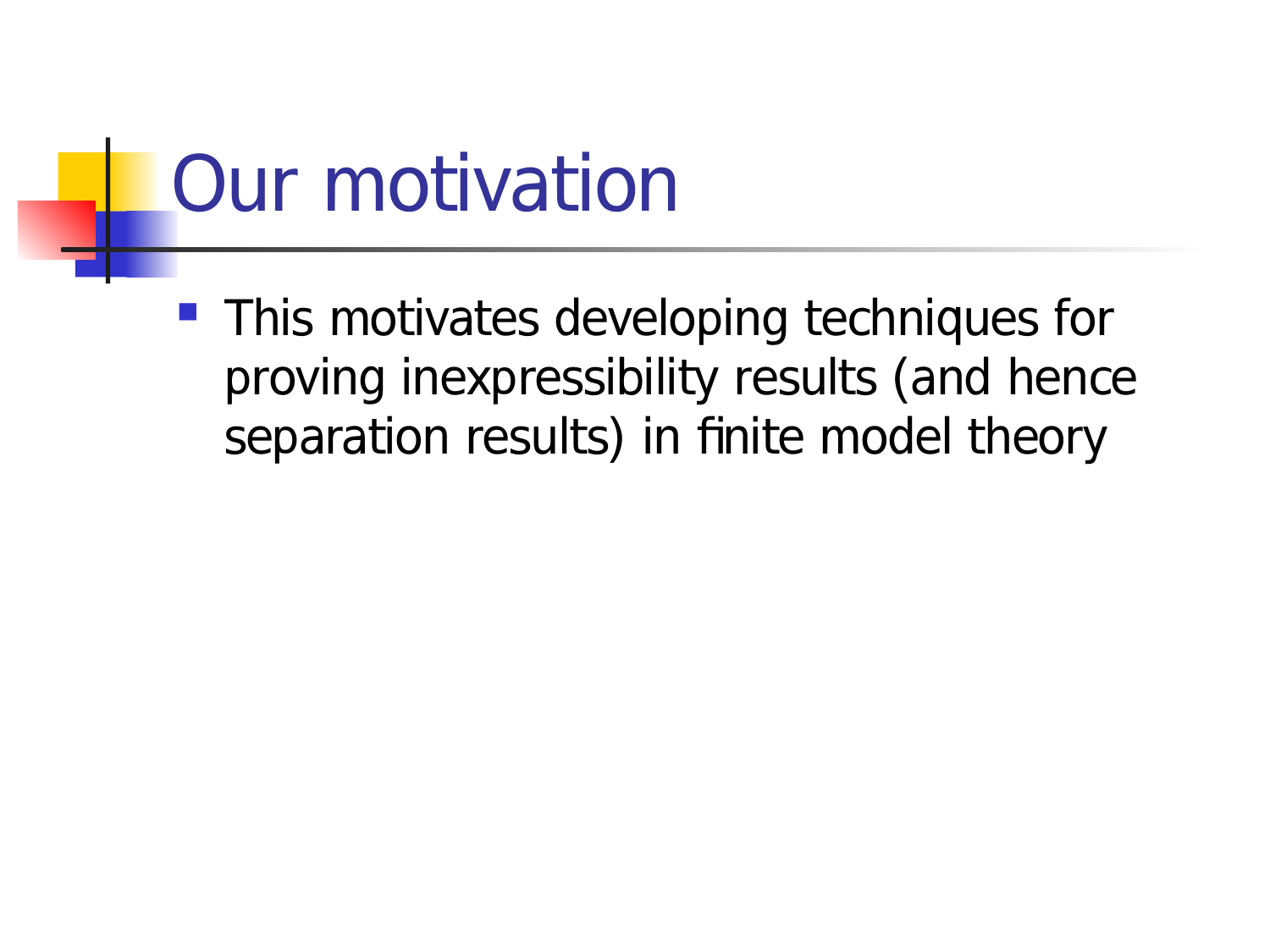

# Our motivation
This motivates developing techniques for proving inexpressibility results (and hence separation results) in finite model theory